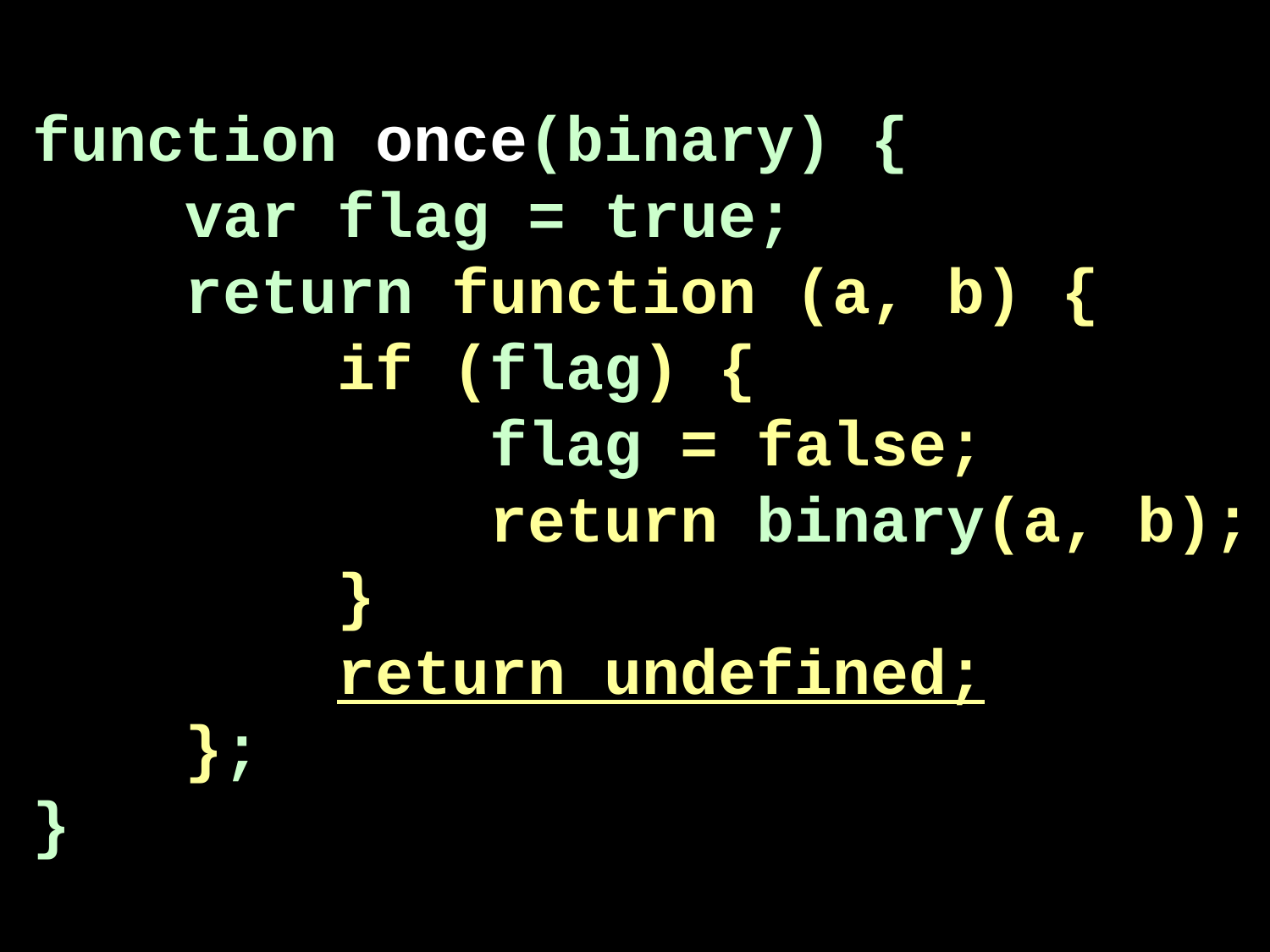

function once(binary) {
    var flag = true;
    return function (a, b) {
        if (flag) {
            flag = false;
            return binary(a, b);
        }
        return undefined;
    };
}